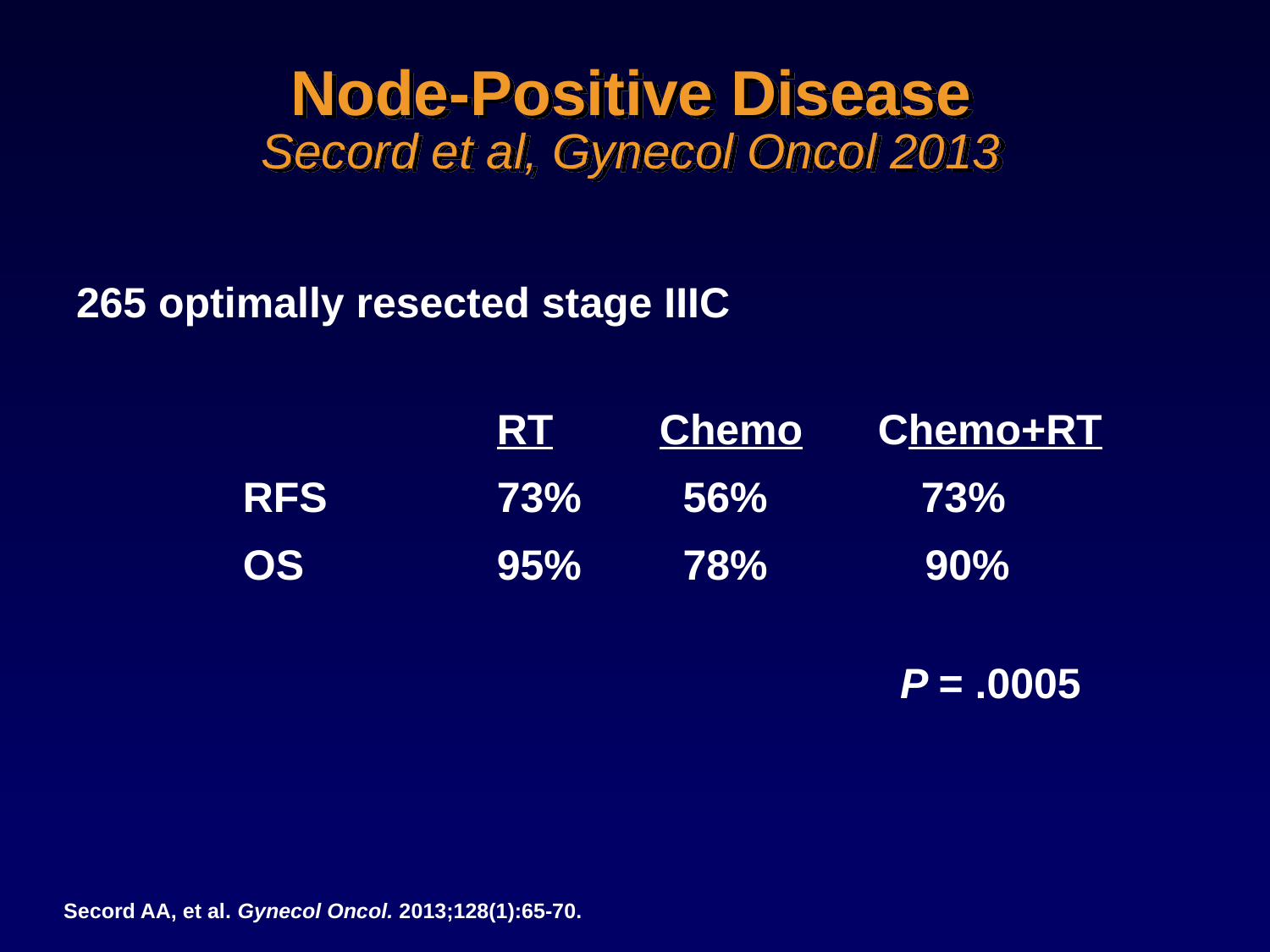

Node-Positive Disease
Secord et al, Gynecol Oncol 2013
265 optimally resected stage IIIC

				RT    	   Chemo	Chemo+RT
		RFS 		73%	     56%             73%
		OS		95% 	     78%	    90%
P = .0005

Secord AA, et al. Gynecol Oncol. 2013;128(1):65-70.